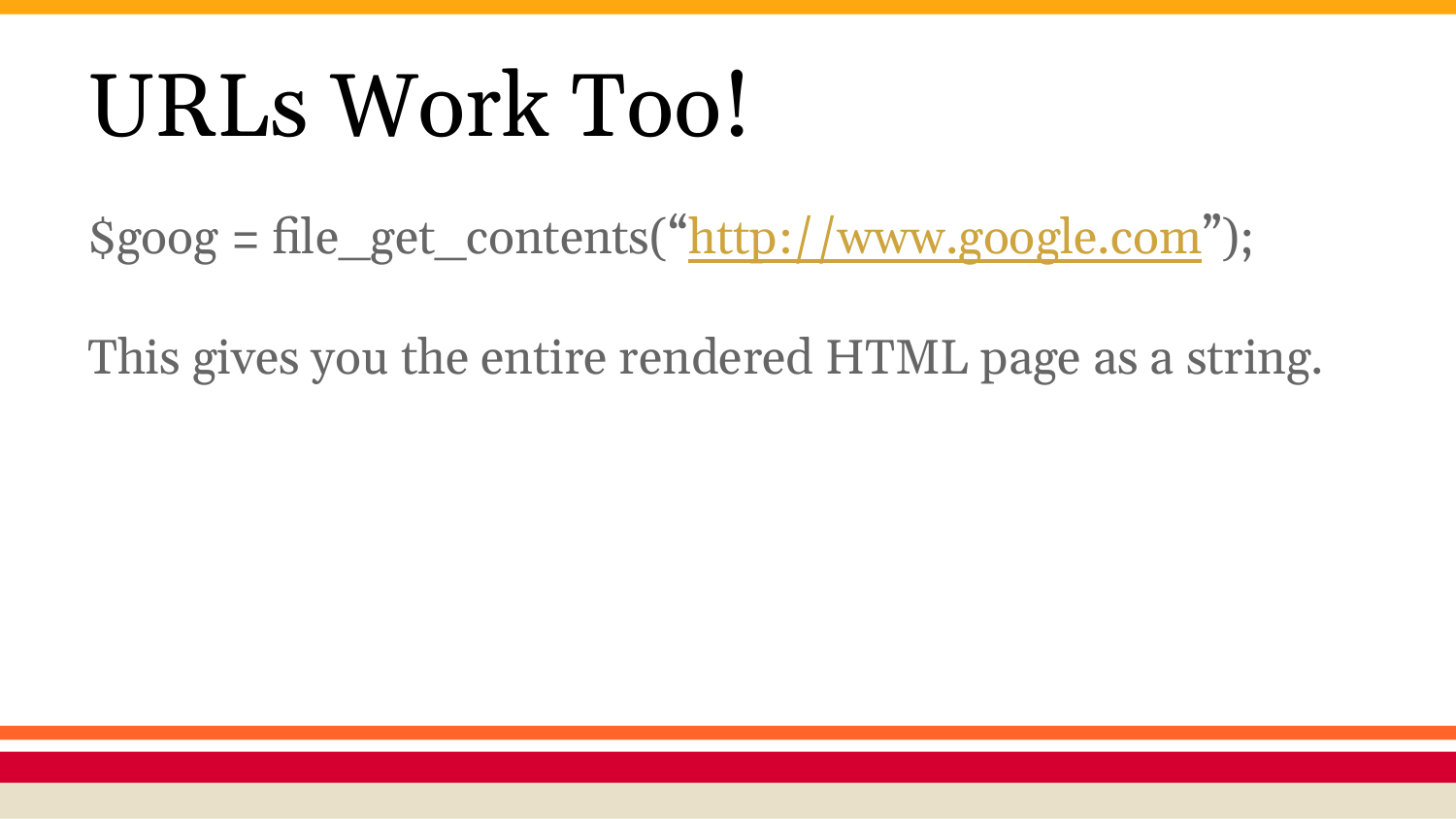

# URLs Work Too!
$goog = file_get_contents(“http://www.google.com”);

This gives you the entire rendered HTML page as a string.